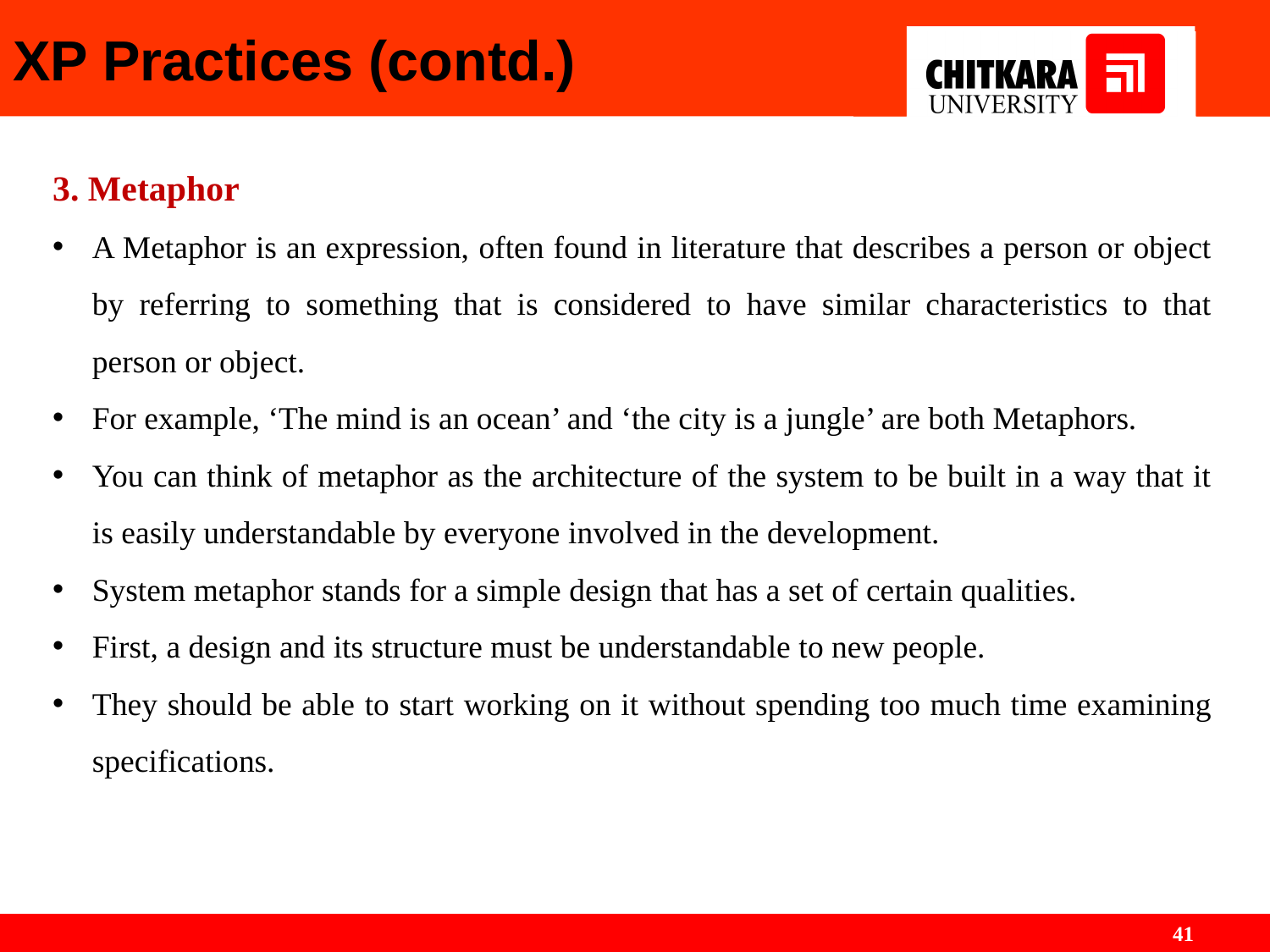

# XP Practices (contd.)

3. Metaphor
A Metaphor is an expression, often found in literature that describes a person or object by referring to something that is considered to have similar characteristics to that person or object.
For example, ‘The mind is an ocean’ and ‘the city is a jungle’ are both Metaphors.
You can think of metaphor as the architecture of the system to be built in a way that it is easily understandable by everyone involved in the development.
System metaphor stands for a simple design that has a set of certain qualities.
First, a design and its structure must be understandable to new people.
They should be able to start working on it without spending too much time examining specifications.

41